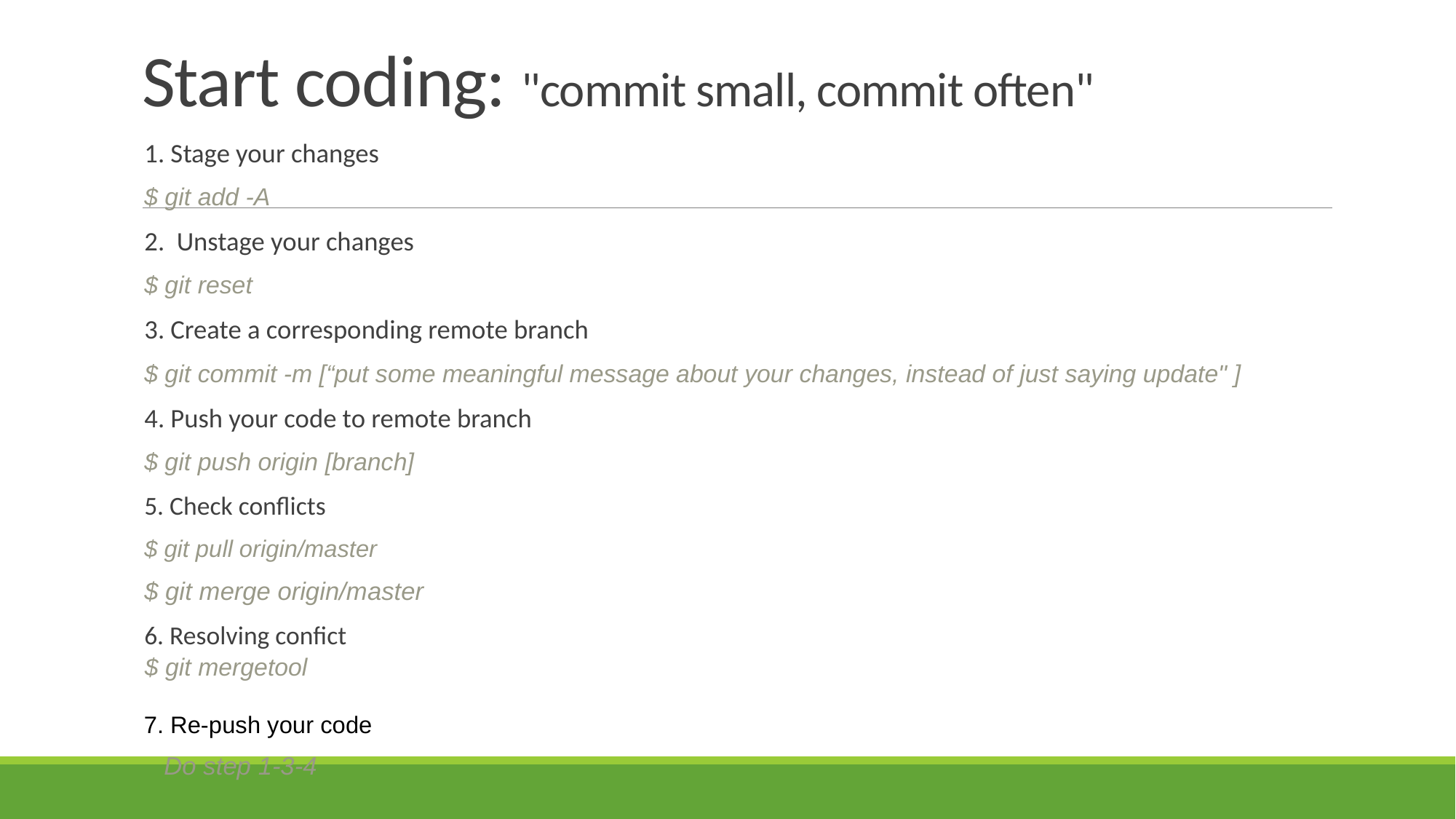

# Start coding: "commit small, commit often"
1. Stage your changes
$ git add -A
2.  Unstage your changes
$ git reset
3. Create a corresponding remote branch
$ git commit -m [“put some meaningful message about your changes, instead of just saying update" ]
4. Push your code to remote branch
$ git push origin [branch]
5. Check conflicts
$ git pull origin/master
$ git merge origin/master
6. Resolving confict
  $ git mergetool

  7. Re-push your code
   Do step 1-3-4